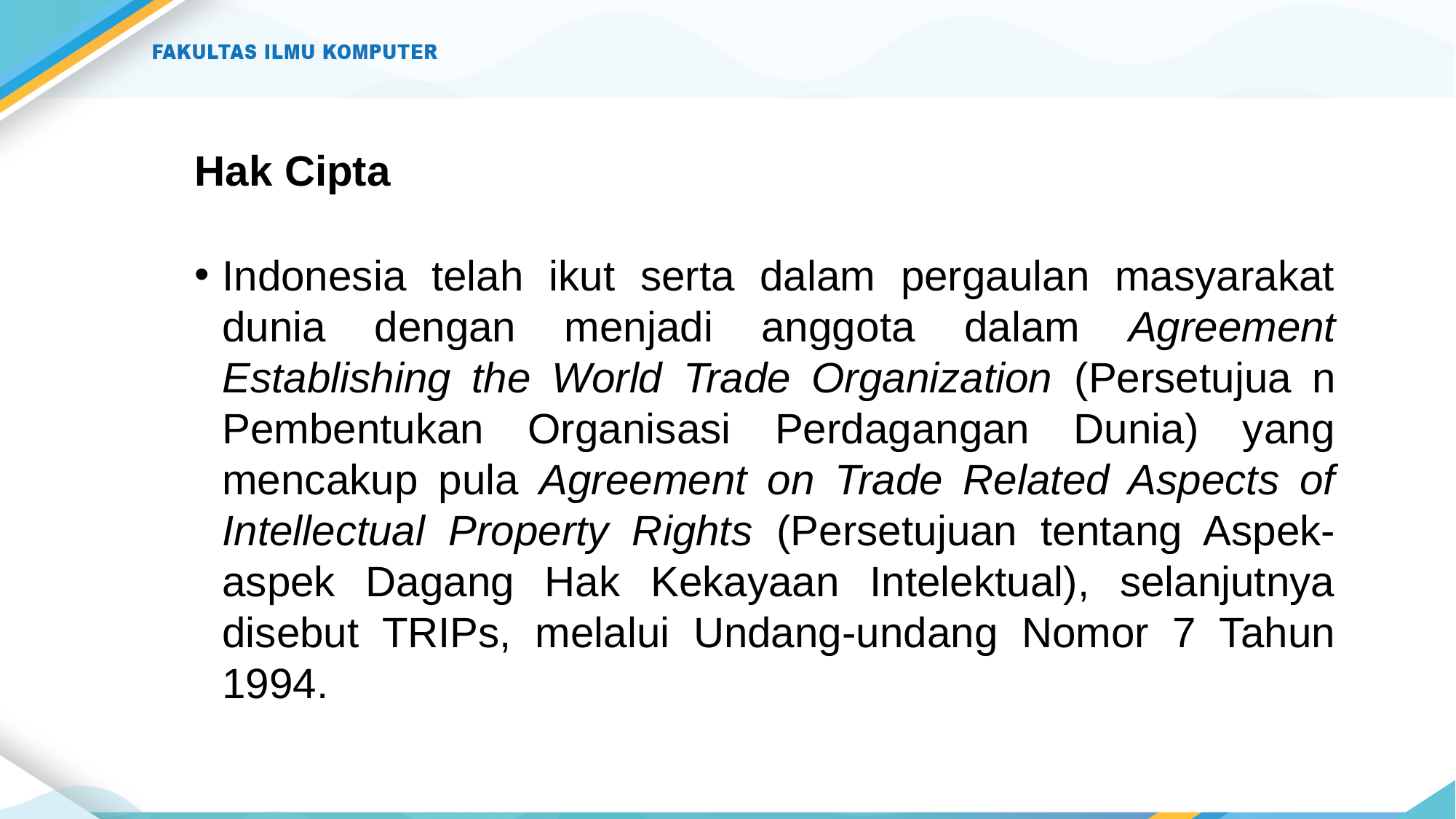

# Hak Cipta
Indonesia telah ikut serta dalam pergaulan masyarakat dunia dengan menjadi anggota dalam Agreement Establishing the World Trade Organization (Persetujua n Pembentukan Organisasi Perdagangan Dunia) yang mencakup pula Agreement on Trade Related Aspects of Intellectual Property Rights (Persetujuan tentang Aspek-aspek Dagang Hak Kekayaan Intelektual), selanjutnya disebut TRIPs, melalui Undang-undang Nomor 7 Tahun 1994.